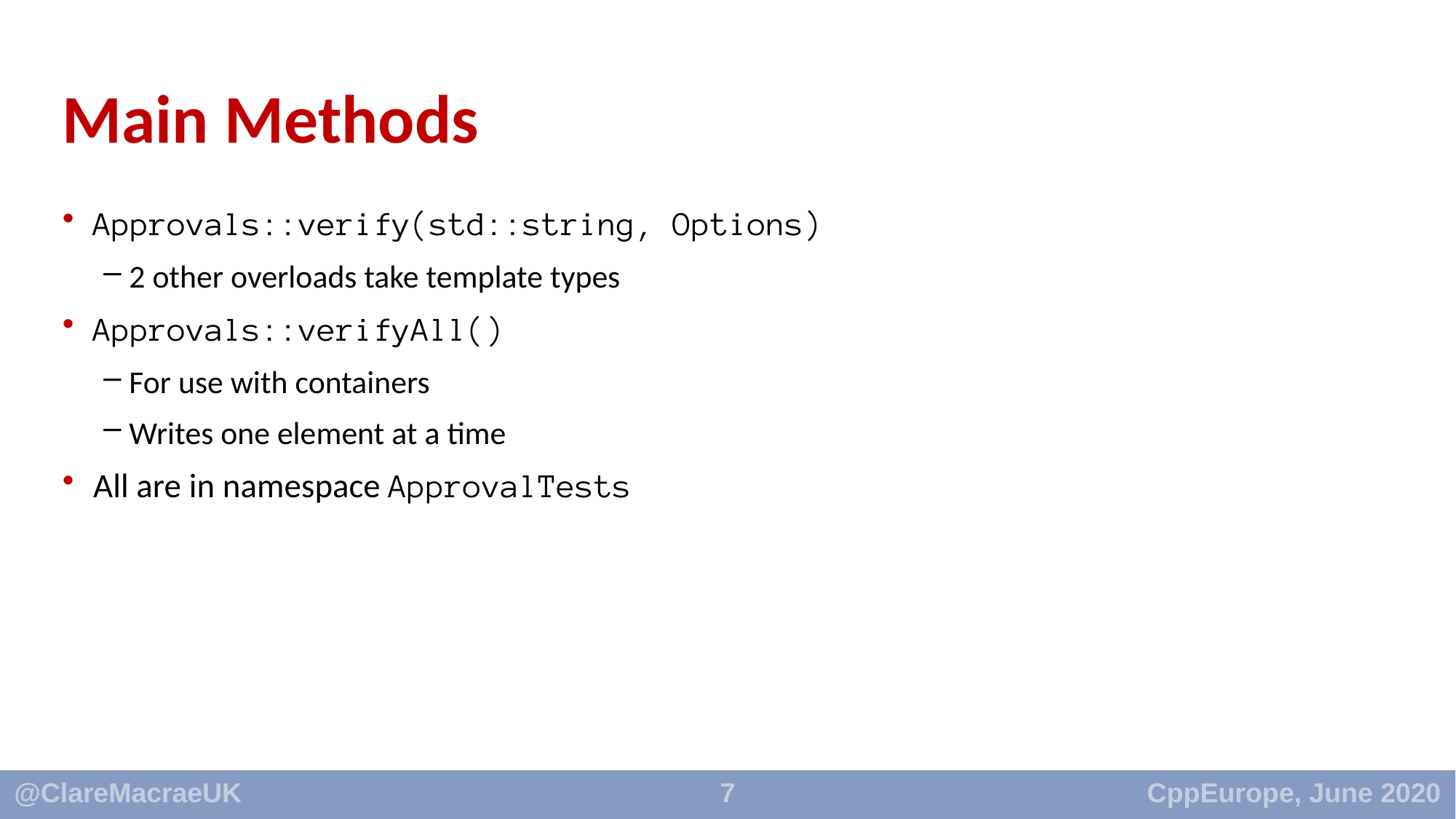

# Main Methods
Approvals::verify(std::string, Options)
2 other overloads take template types
Approvals::verifyAll()
For use with containers
Writes one element at a time
All are in namespace ApprovalTests